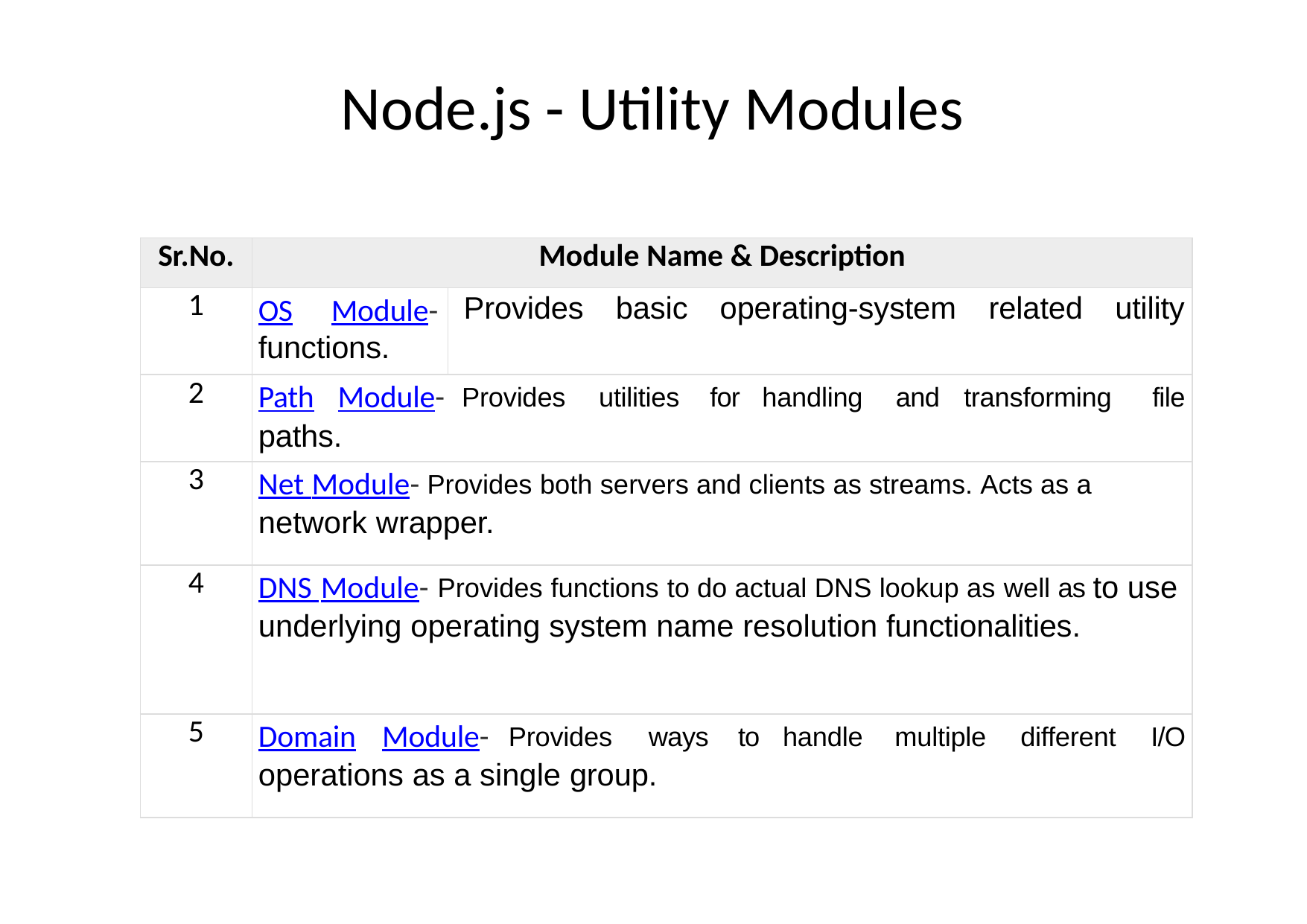

# Node.js - Utility Modules
| Sr.No. | Module Name & Description |  |  |  |  |  |
| --- | --- | --- | --- | --- | --- | --- |
| 1 | OS Module- functions. | Provides | basic | operating-system | related | utility |
| 2 | Path Module- Provides utilities for handling and transforming file paths. |  |  |  |  |  |
| 3 | Net Module- Provides both servers and clients as streams. Acts as a network wrapper. |  |  |  |  |  |
| 4 | DNS Module- Provides functions to do actual DNS lookup as well as to use underlying operating system name resolution functionalities. |  |  |  |  |  |
| 5 | Domain Module- Provides ways to handle multiple different I/O operations as a single group. |  |  |  |  |  |